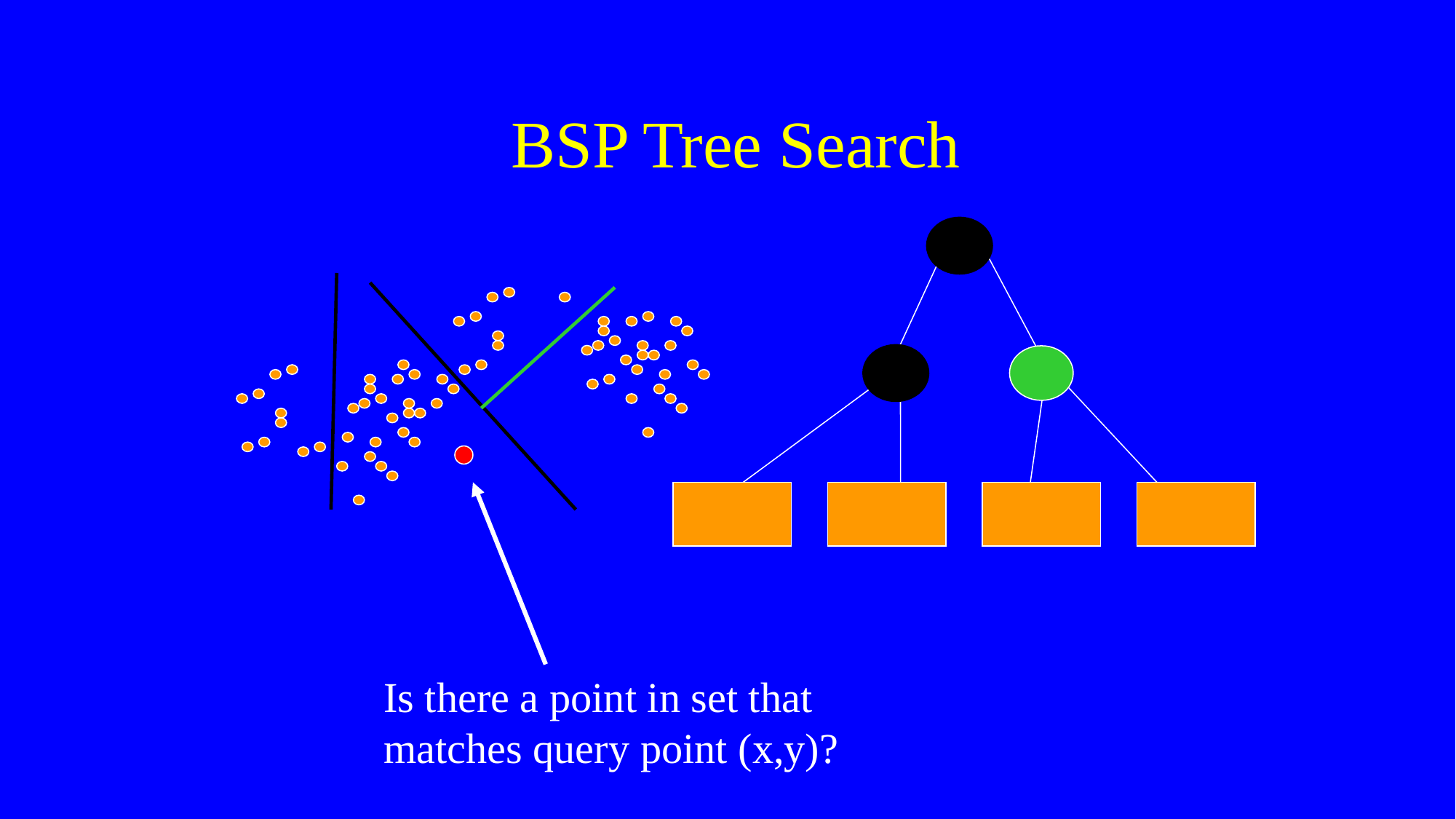

# BSP Tree Search

Is there a point in set that matches query point (x,y)?